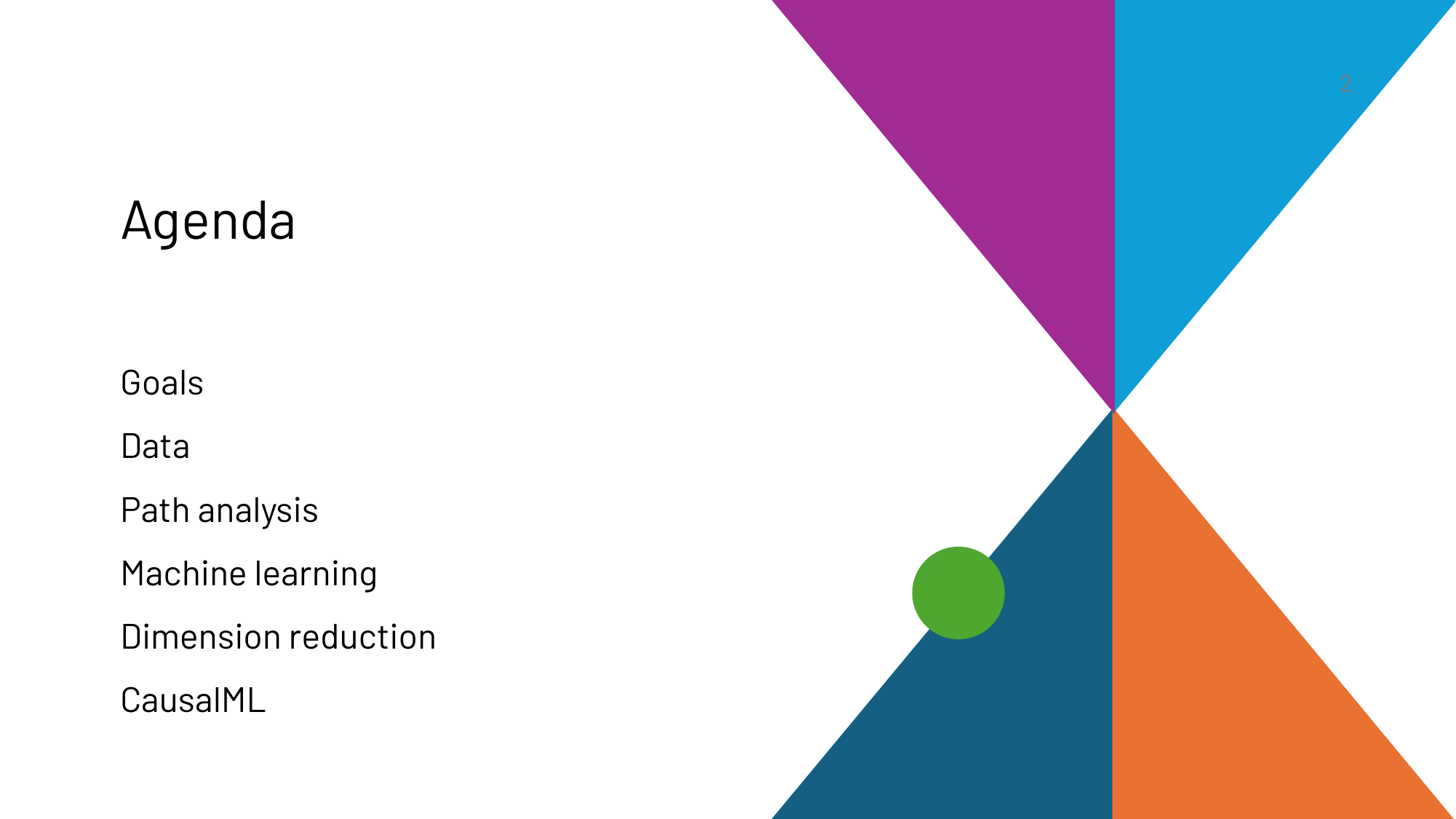

2
# Agenda
Goals
Data
Path analysis
Machine learning
Dimension reduction
CausalML